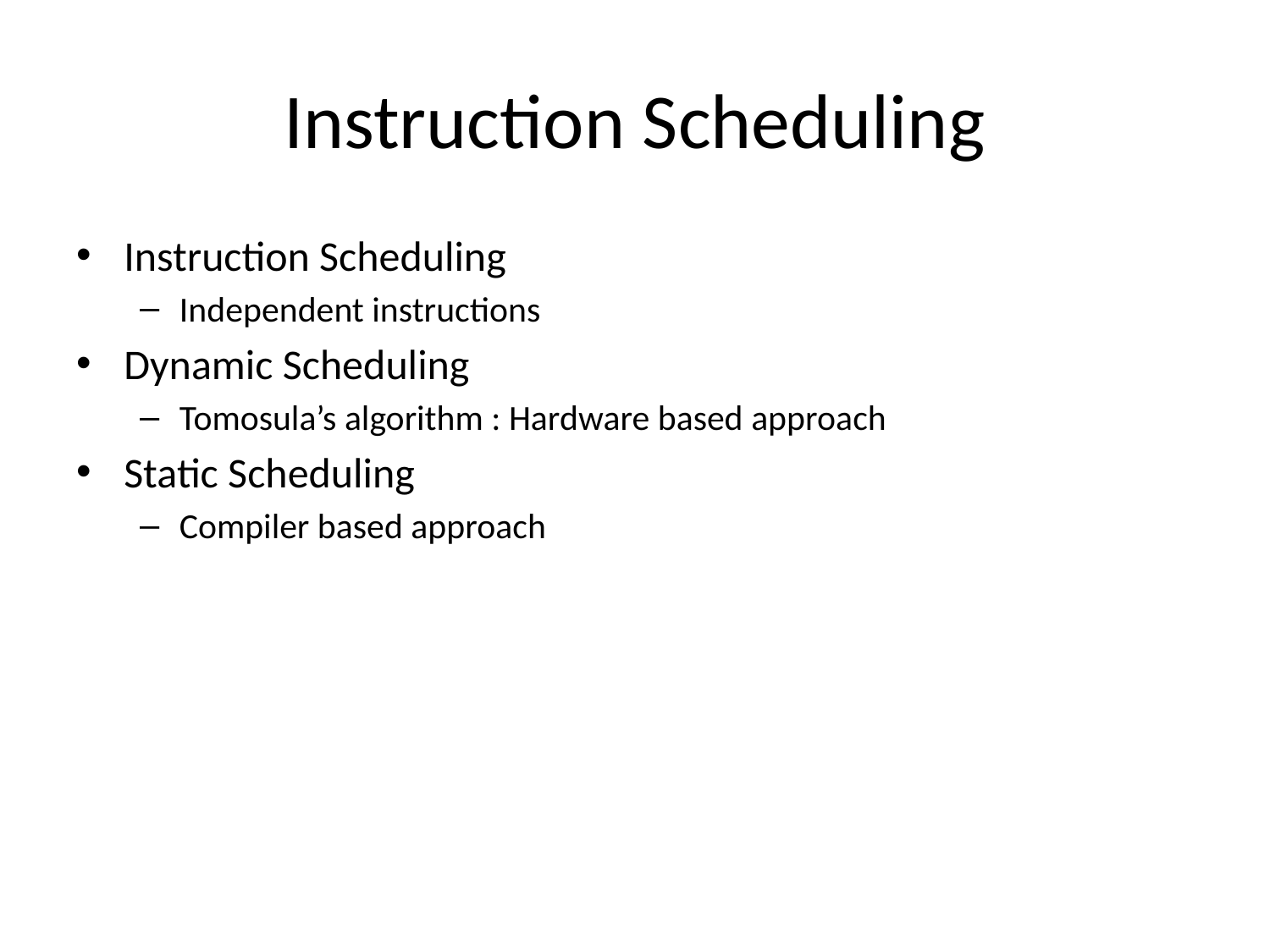

# Instruction Scheduling
Instruction Scheduling
Independent instructions
Dynamic Scheduling
Tomosula’s algorithm : Hardware based approach
Static Scheduling
Compiler based approach